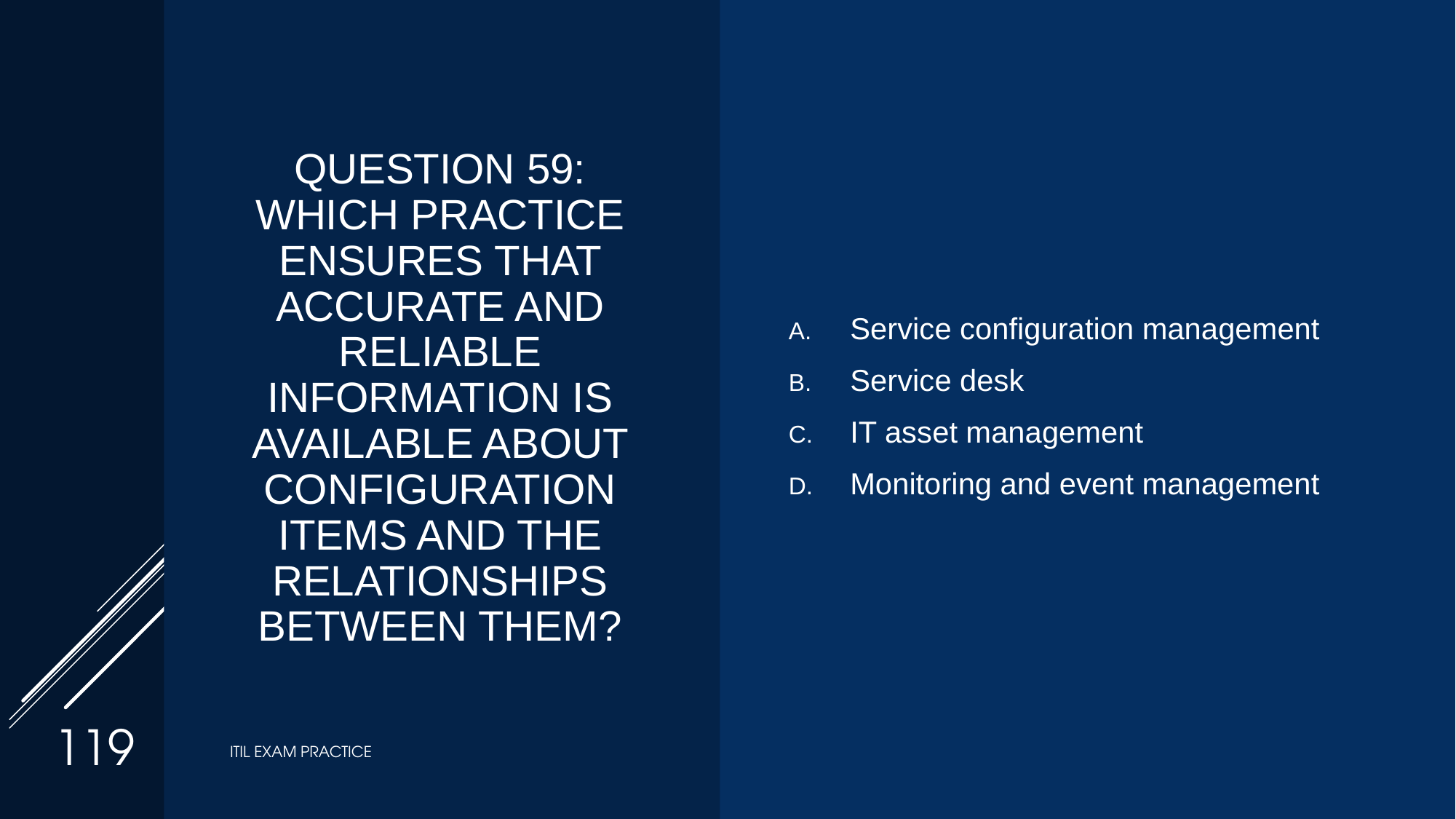

# Question 59: Which practice ensures that accurate and reliable information is available about configuration items and the relationships between them?
Service configuration management
Service desk
IT asset management
Monitoring and event management
119
ITIL EXAM PRACTICE